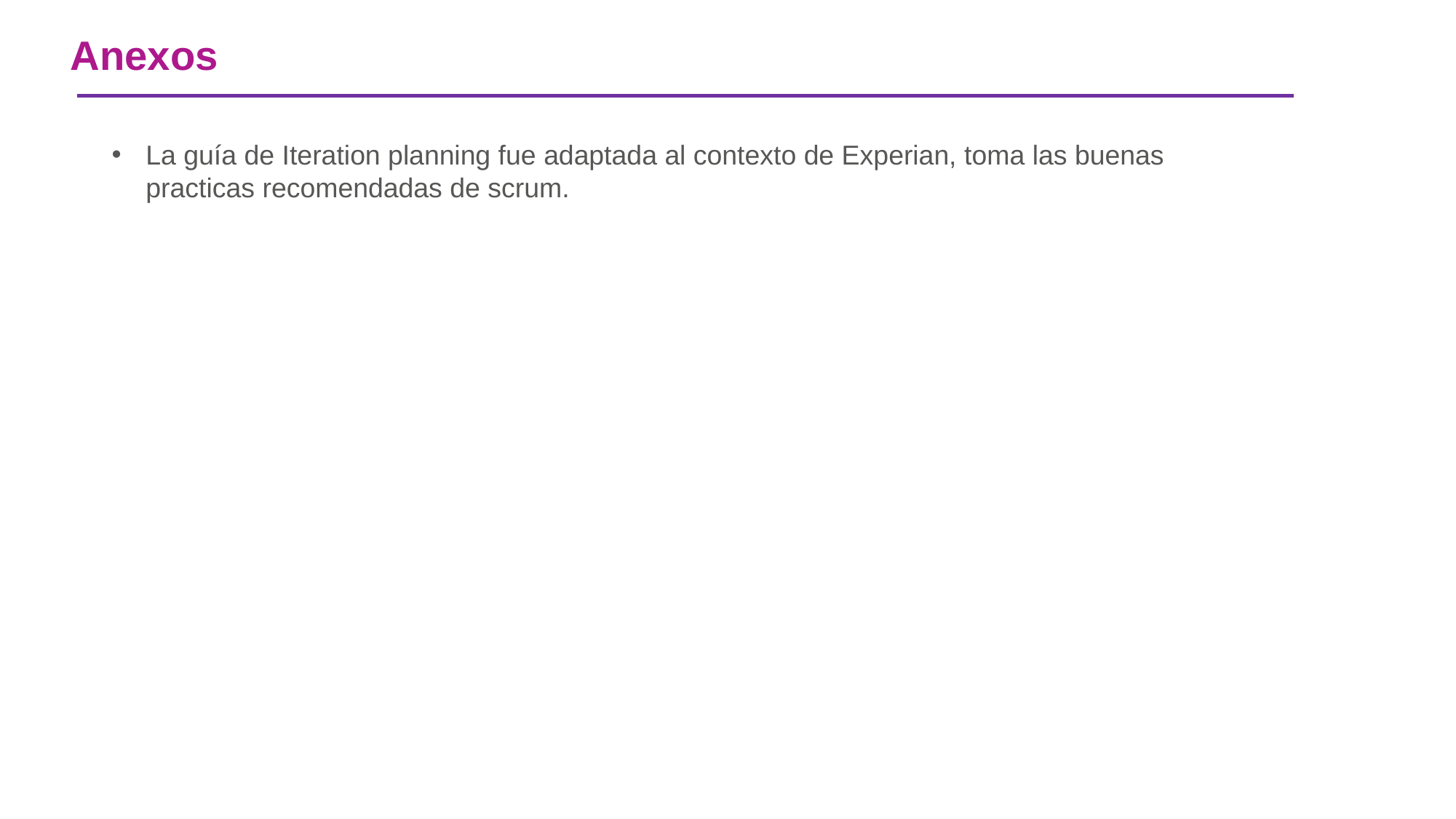

Anexos
La guía de Iteration planning fue adaptada al contexto de Experian, toma las buenas practicas recomendadas de scrum.